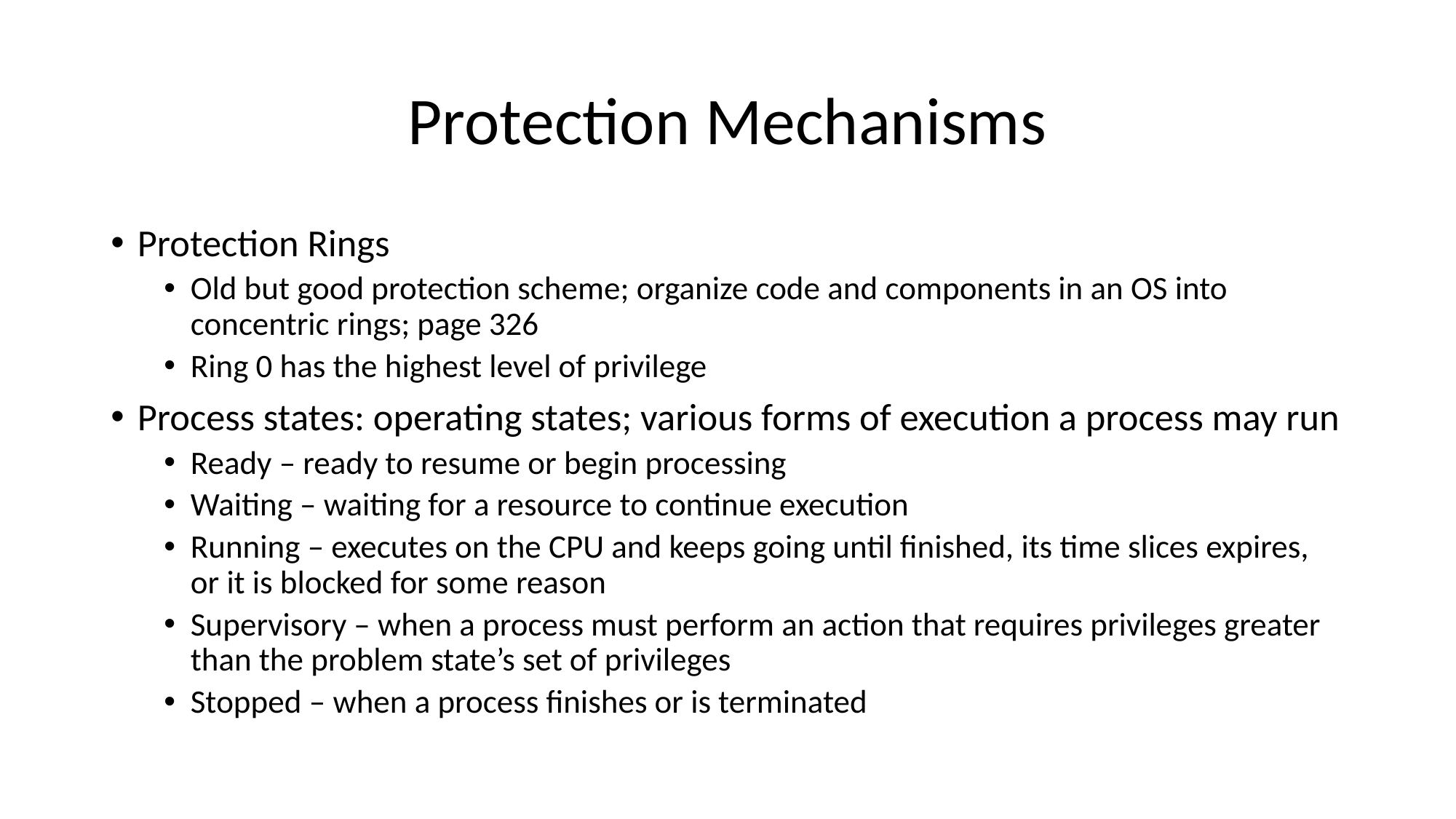

# Protection Mechanisms
Protection Rings
Old but good protection scheme; organize code and components in an OS into concentric rings; page 326
Ring 0 has the highest level of privilege
Process states: operating states; various forms of execution a process may run
Ready – ready to resume or begin processing
Waiting – waiting for a resource to continue execution
Running – executes on the CPU and keeps going until finished, its time slices expires, or it is blocked for some reason
Supervisory – when a process must perform an action that requires privileges greater than the problem state’s set of privileges
Stopped – when a process finishes or is terminated